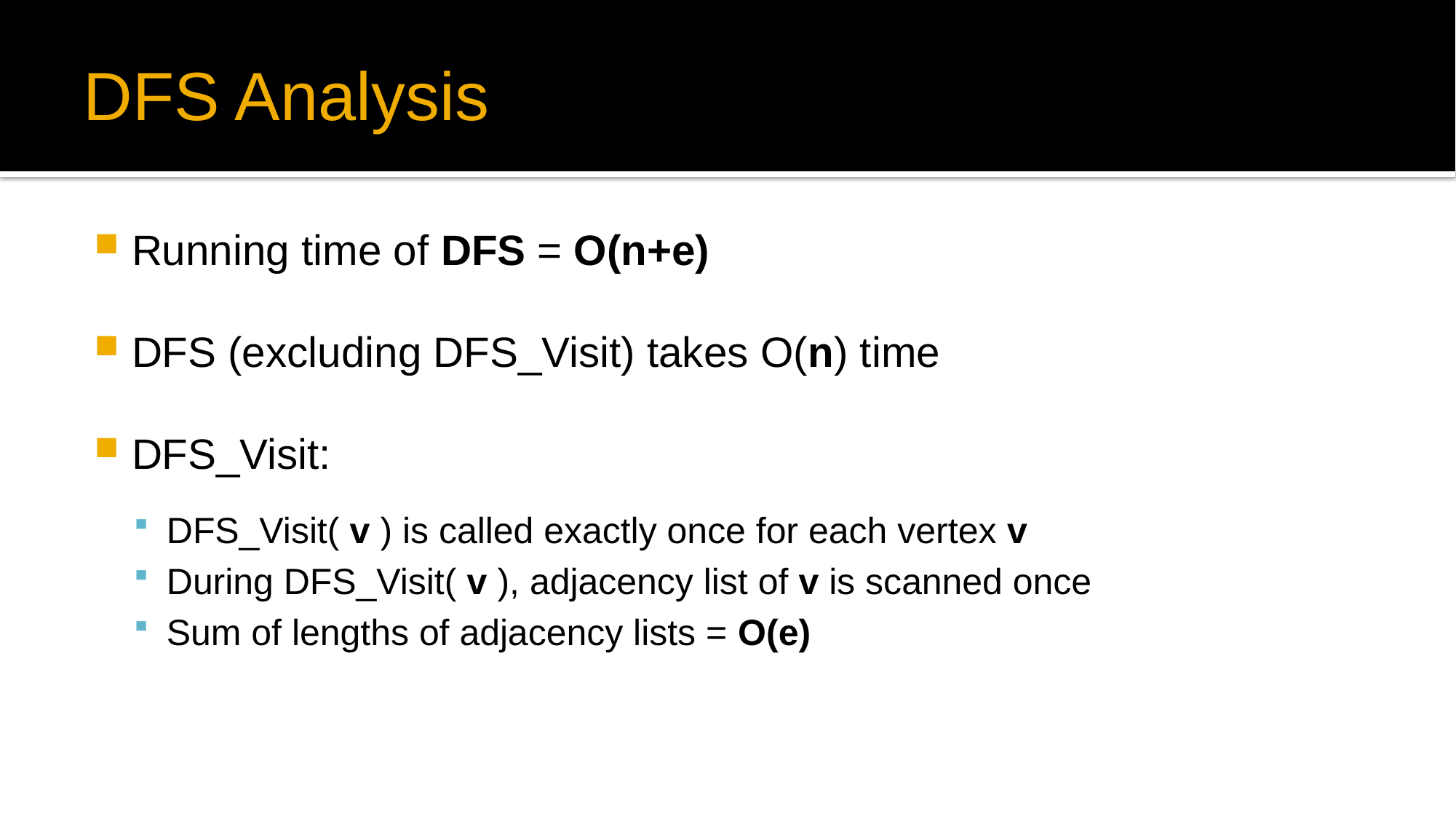

# DFS Analysis
Running time of DFS = O(n+e)

DFS (excluding DFS_Visit) takes O(n) time

DFS_Visit:

DFS_Visit( v ) is called exactly once for each vertex v
During DFS_Visit( v ), adjacency list of v is scanned once
Sum of lengths of adjacency lists = O(e)